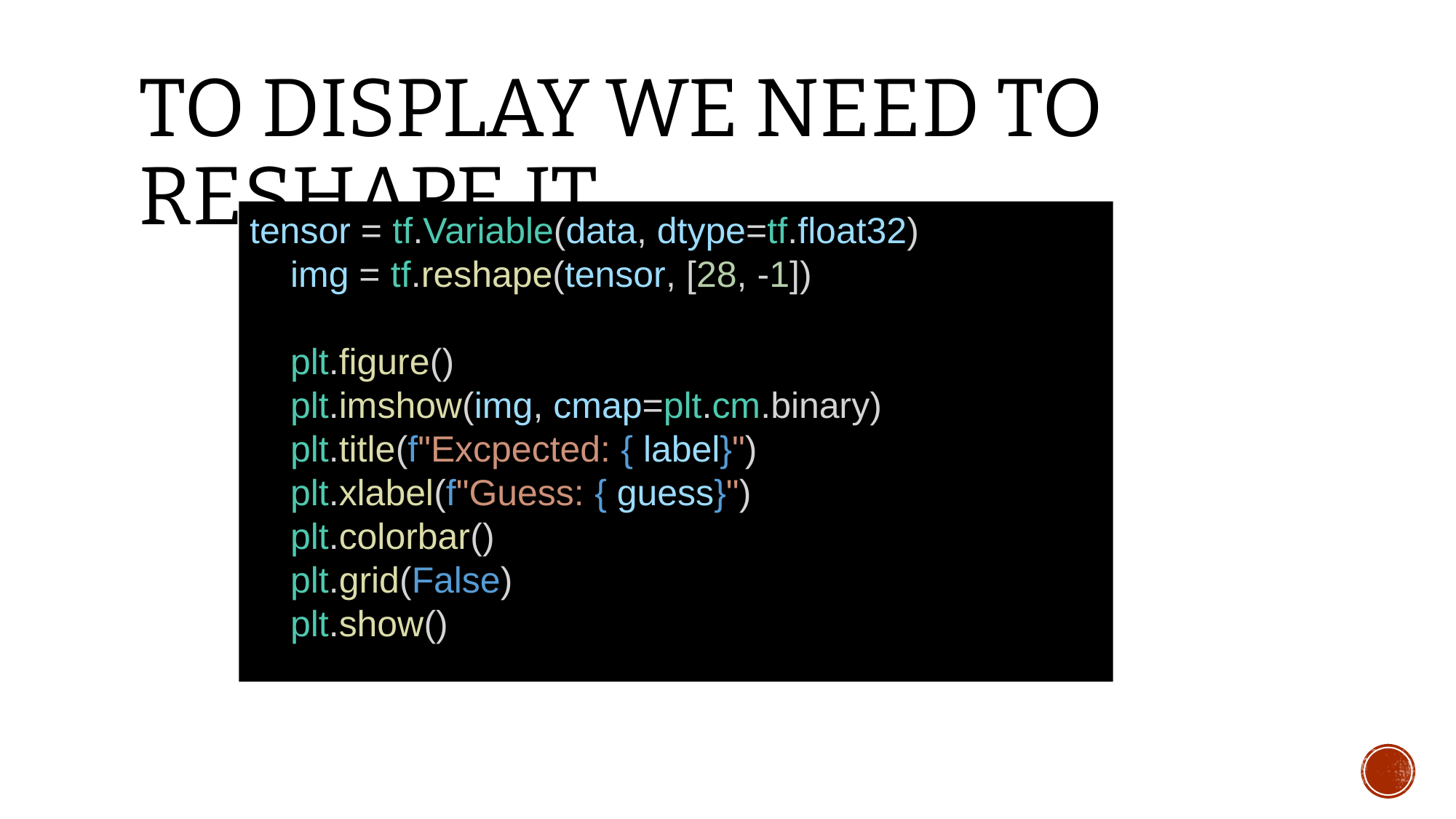

# To display we need to reshape it
tensor = tf.Variable(data, dtype=tf.float32)
    img = tf.reshape(tensor, [28, -1])
    plt.figure()
    plt.imshow(img, cmap=plt.cm.binary)
    plt.title(f"Excpected: { label}")
    plt.xlabel(f"Guess: { guess}")
    plt.colorbar()
    plt.grid(False)
    plt.show()